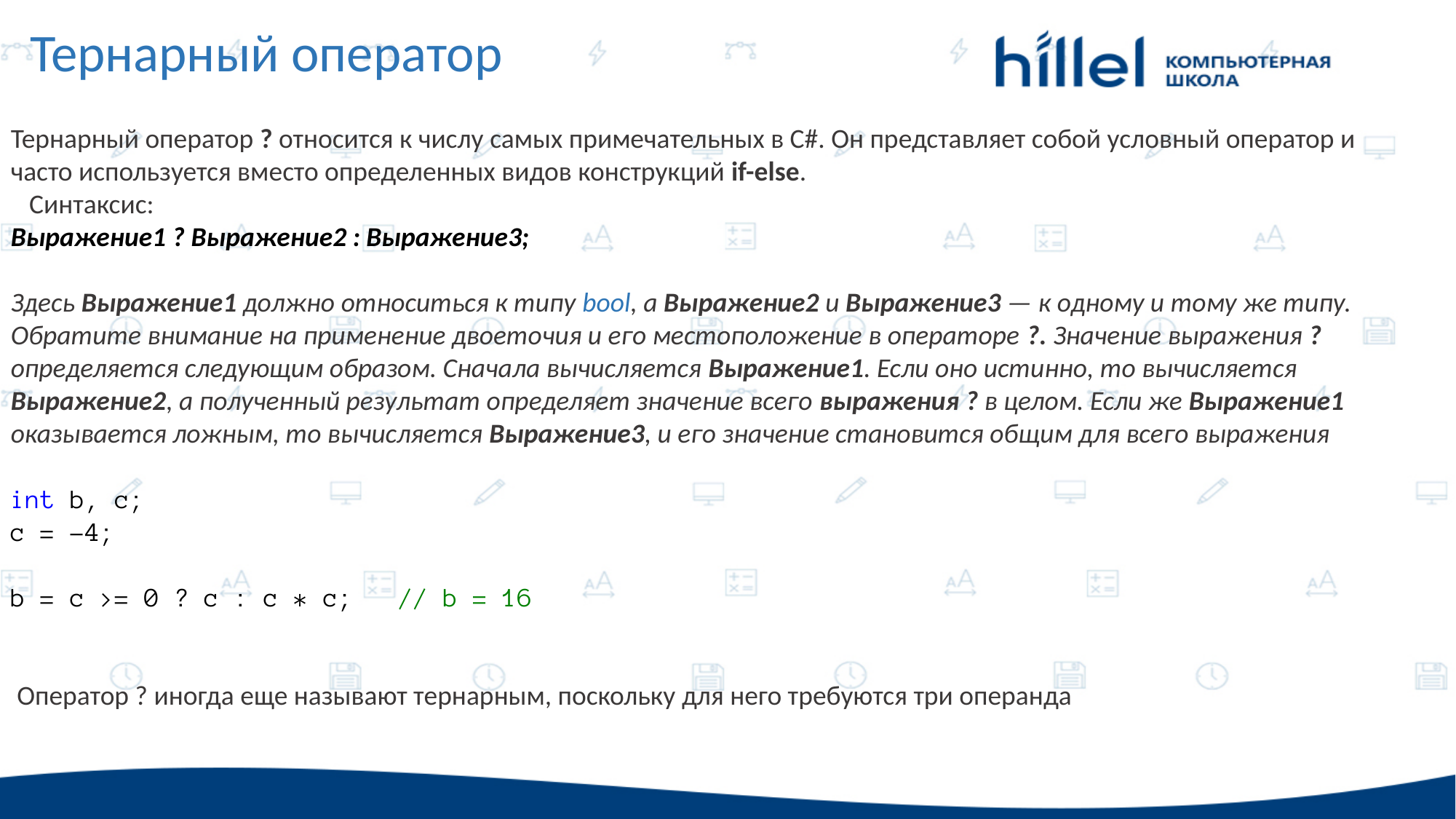

Тернарный оператор
Тернарный оператор ? относится к числу самых примечательных в C#. Он представляет собой условный оператор и часто используется вместо определенных видов конструкций if-else.
   Синтаксис:
Выражение1 ? Выражение2 : Выражение3;

Здесь Выражение1 должно относиться к типу bool, а Выражение2 и Выражение3 — к одному и тому же типу. Обратите внимание на применение двоеточия и его местоположение в операторе ?. Значение выражения ? определяется следующим образом. Сначала вычисляется Выражение1. Если оно истинно, то вычисляется Выражение2, а полученный результат определяет значение всего выражения ? в целом. Если же Выражение1 оказывается ложным, то вычисляется Выражение3, и его значение становится общим для всего выражения

int b, c;
c = -4;

b = c >= 0 ? c : c * c;   // b = 16

 Оператор ? иногда еще называют тернарным, поскольку для него требуются три операнда